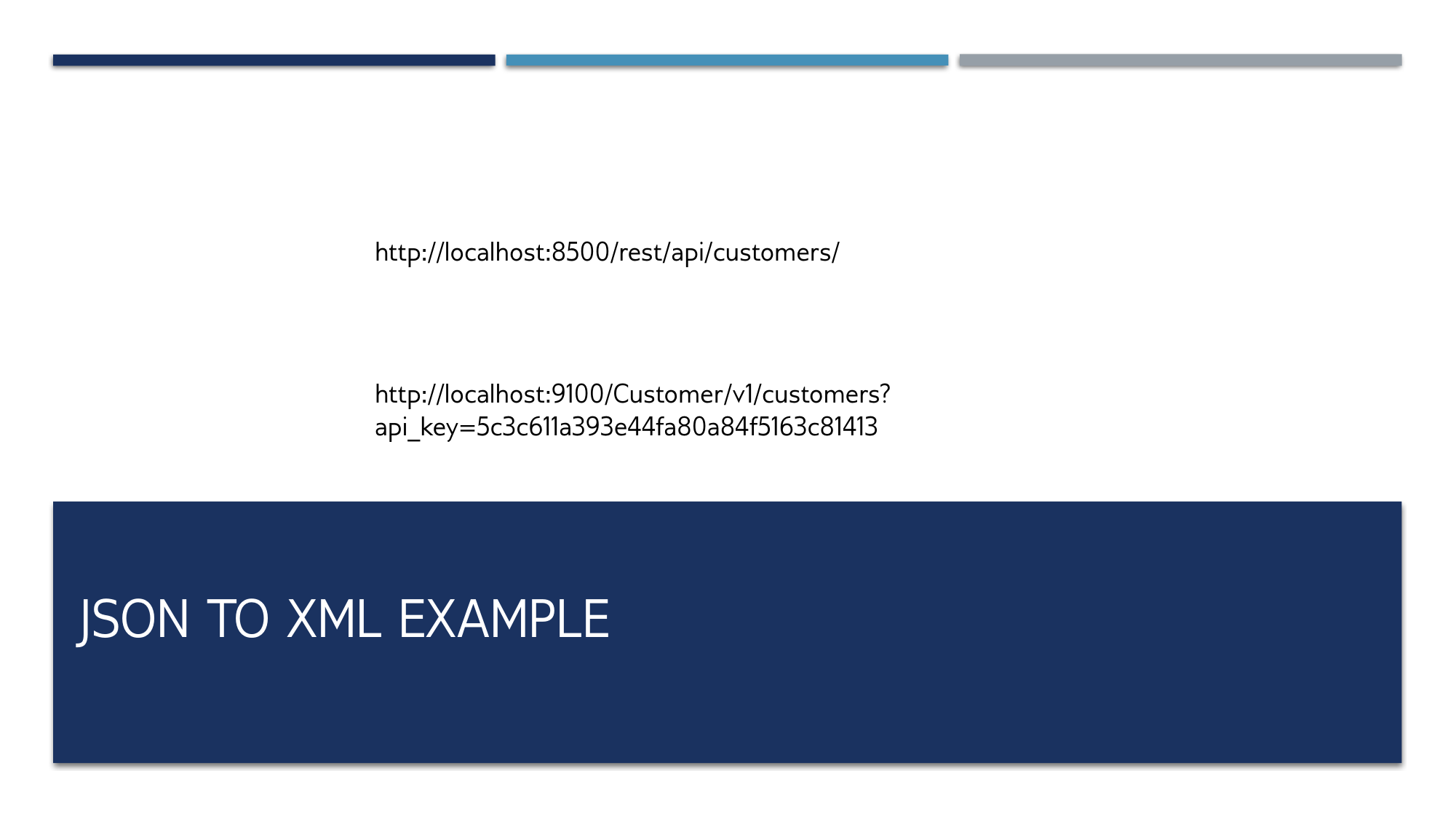

http://localhost:8500/rest/api/customers/

http://localhost:9100/Customer/v1/customers?api_key=5c3c611a393e44fa80a84f5163c81413
# JSON to XML Example